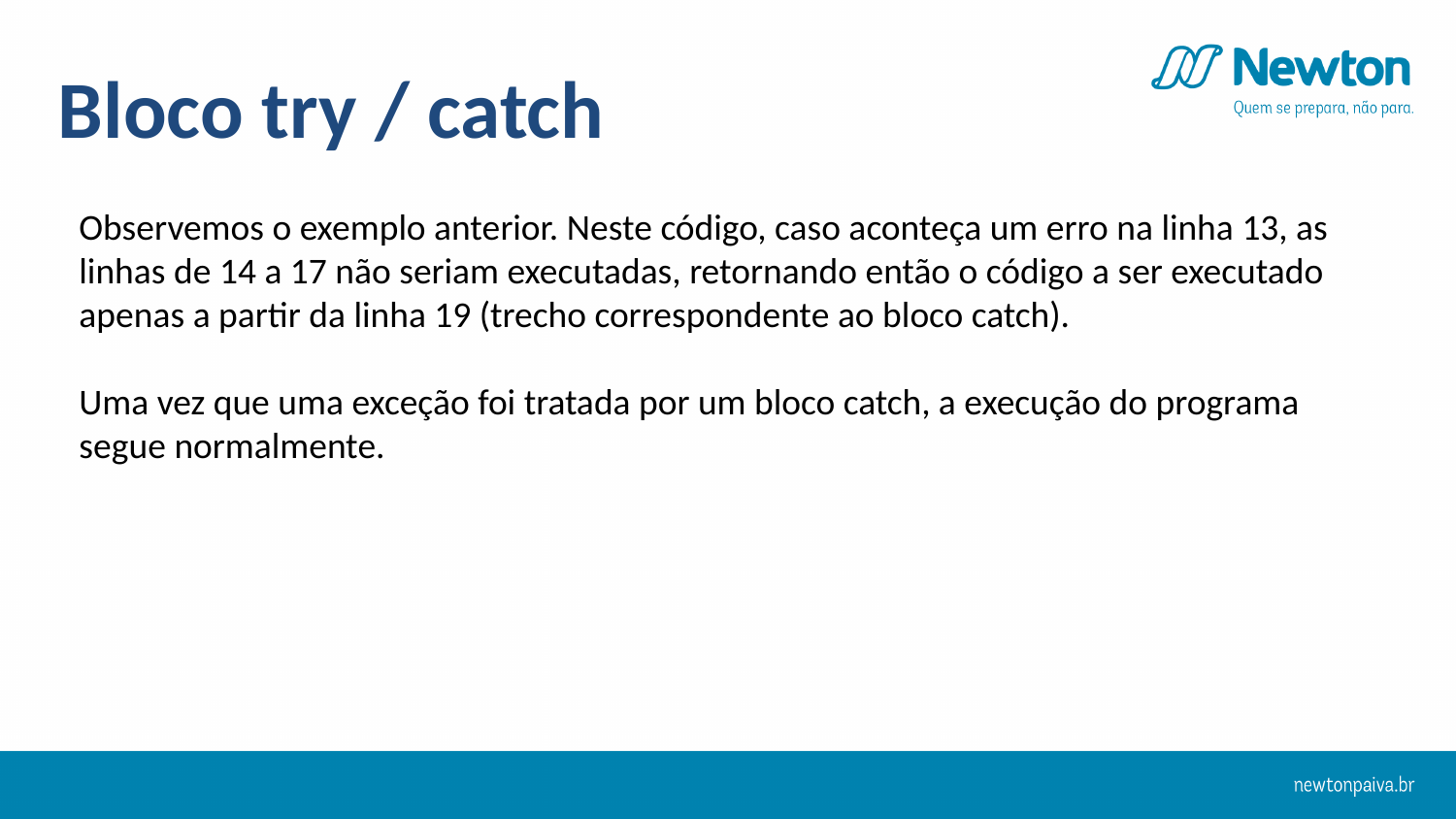

Bloco try / catch

Observemos o exemplo anterior. Neste código, caso aconteça um erro na linha 13, as linhas de 14 a 17 não seriam executadas, retornando então o código a ser executado apenas a partir da linha 19 (trecho correspondente ao bloco catch).

Uma vez que uma exceção foi tratada por um bloco catch, a execução do programa segue normalmente.